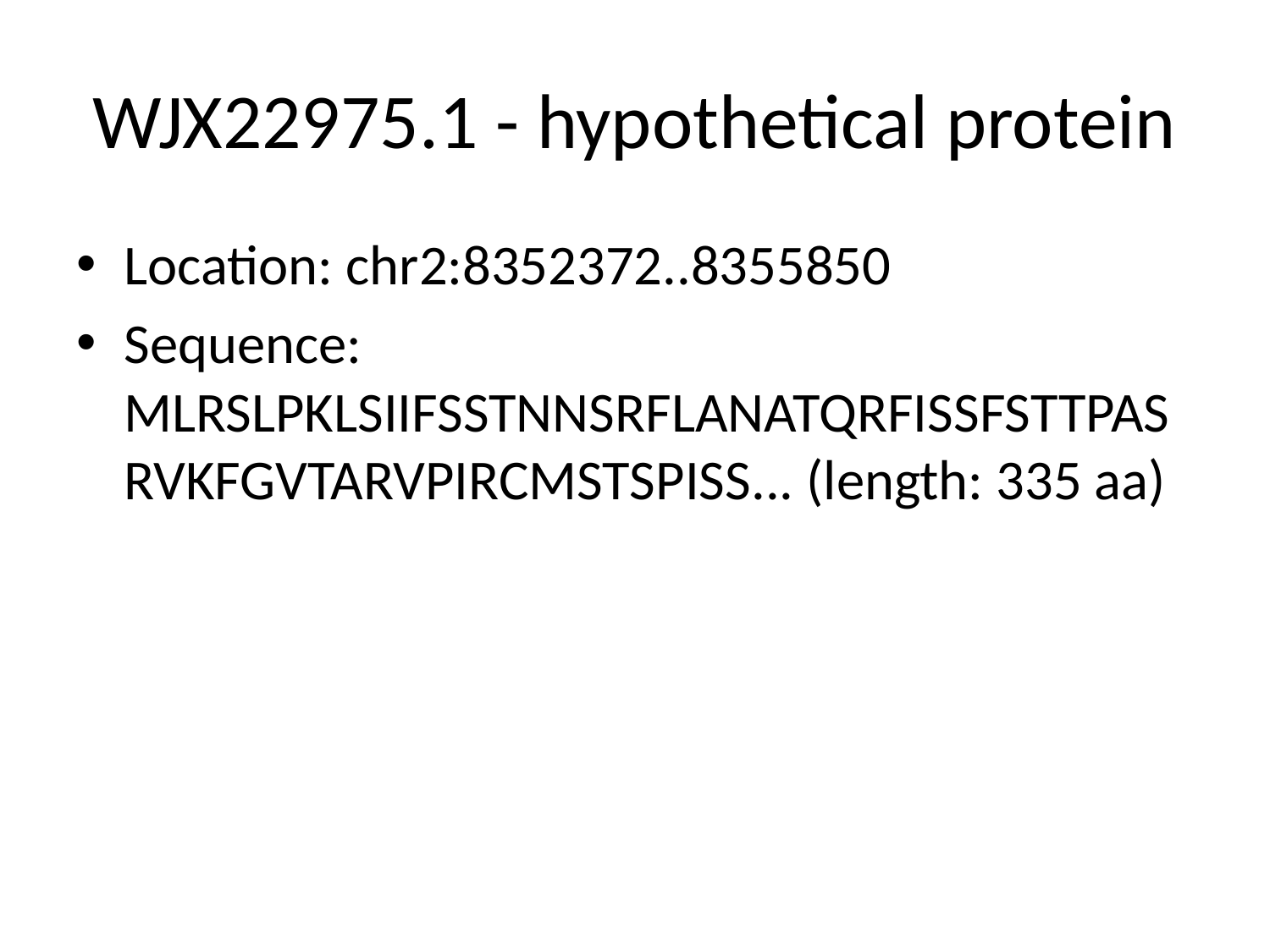

# WJX22975.1 - hypothetical protein
Location: chr2:8352372..8355850
Sequence: MLRSLPKLSIIFSSTNNSRFLANATQRFISSFSTTPASRVKFGVTARVPIRCMSTSPISS... (length: 335 aa)